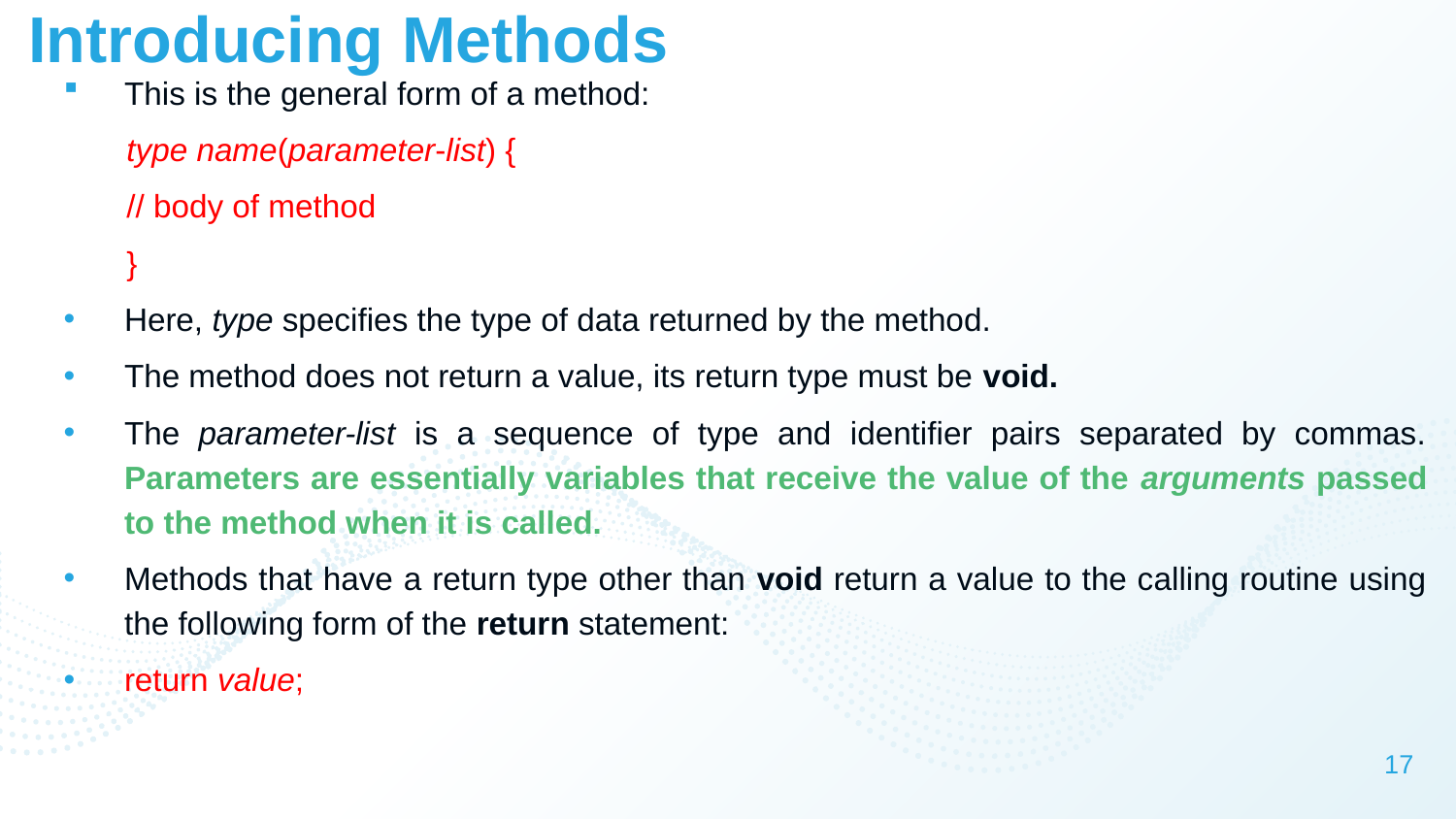

# Introducing Methods
This is the general form of a method:
       type name(parameter-list) {
       // body of method
       }
Here, type specifies the type of data returned by the method.
The method does not return a value, its return type must be void.
The parameter-list is a sequence of type and identifier pairs separated by commas. Parameters are essentially variables that receive the value of the arguments passed to the method when it is called.
Methods that have a return type other than void return a value to the calling routine using the following form of the return statement:
return value;
17